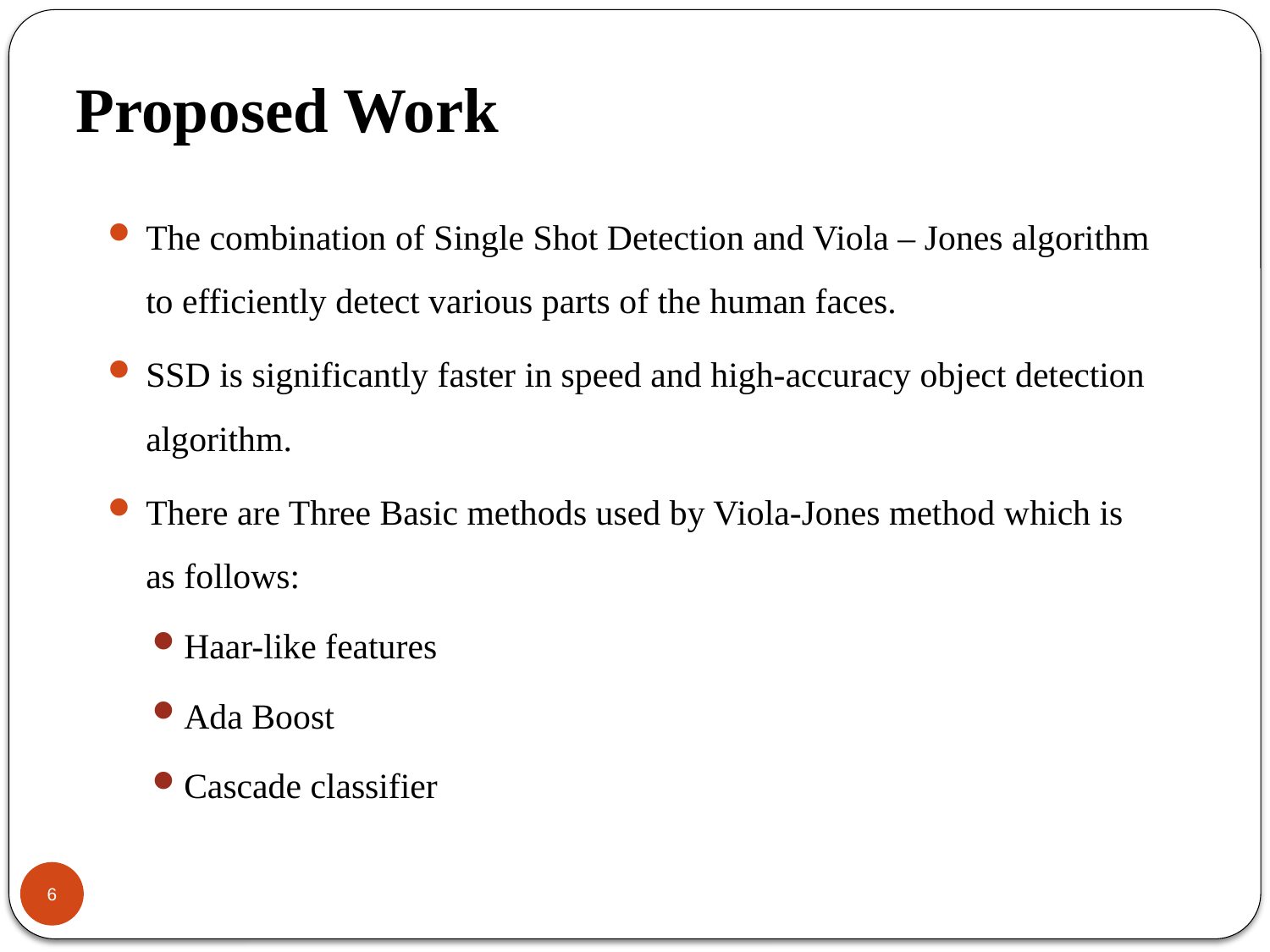

# Proposed Work
The combination of Single Shot Detection and Viola – Jones algorithm to efficiently detect various parts of the human faces.
SSD is significantly faster in speed and high-accuracy object detection algorithm.
There are Three Basic methods used by Viola-Jones method which is as follows:
Haar-like features
Ada Boost
Cascade classifier
6